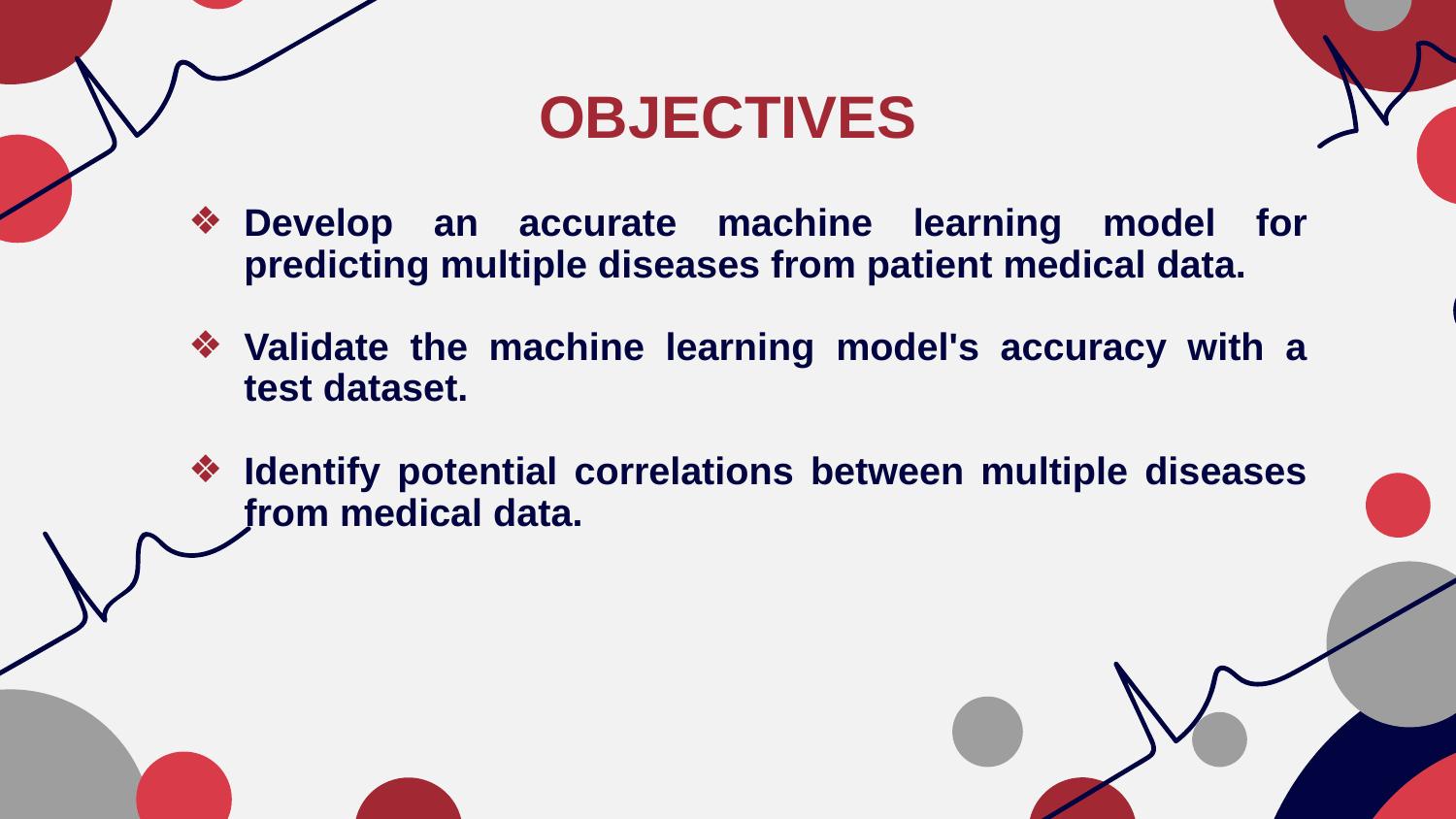

# OBJECTIVES

Develop an accurate machine learning model for predicting multiple diseases from patient medical data.

Validate the machine learning model's accuracy with a test dataset.

Identify potential correlations between multiple diseases from medical data.